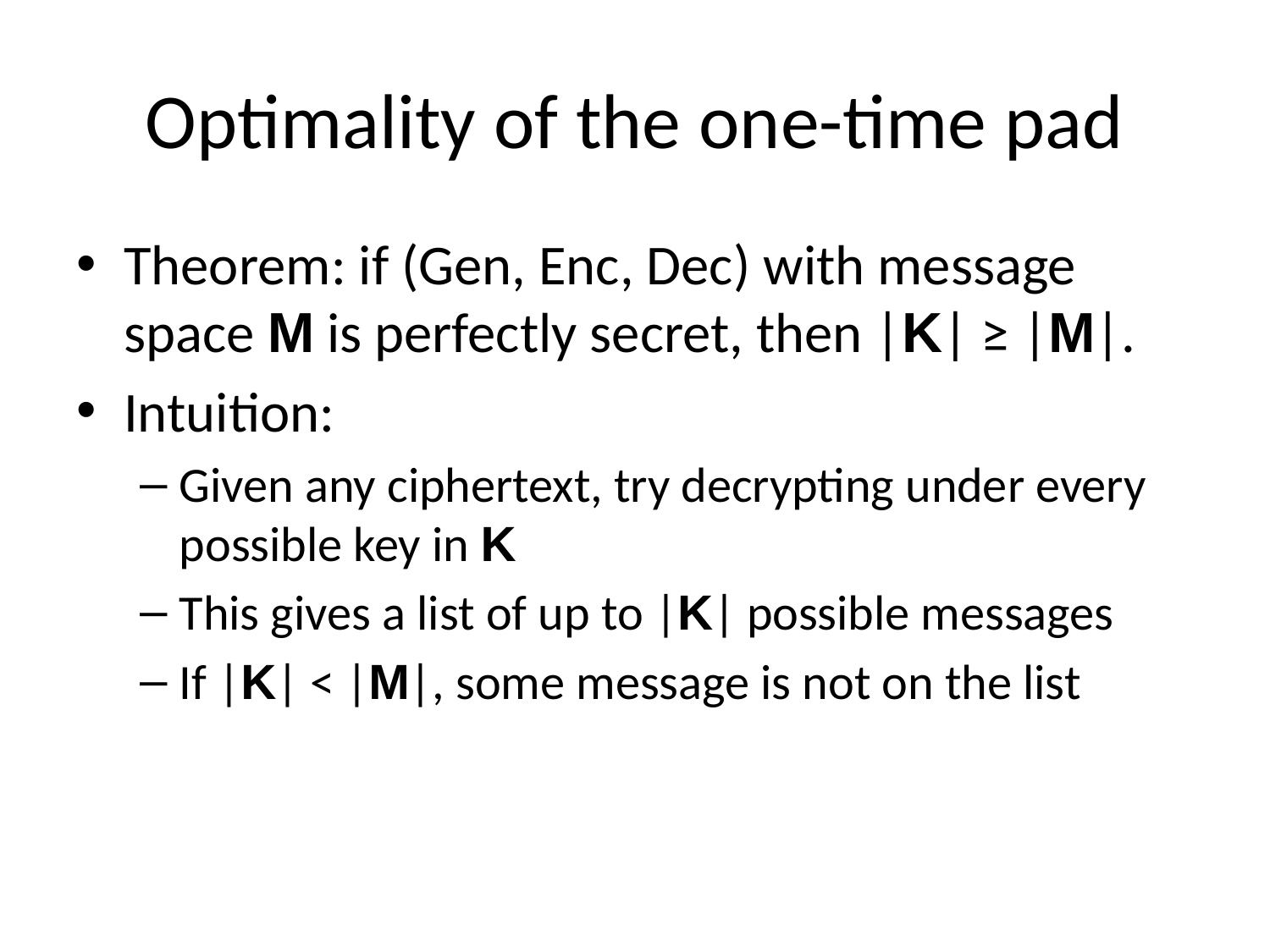

# Optimality of the one-time pad
Theorem: if (Gen, Enc, Dec) with message space M is perfectly secret, then |K| ≥ |M|.
Intuition:
Given any ciphertext, try decrypting under every possible key in K
This gives a list of up to |K| possible messages
If |K| < |M|, some message is not on the list